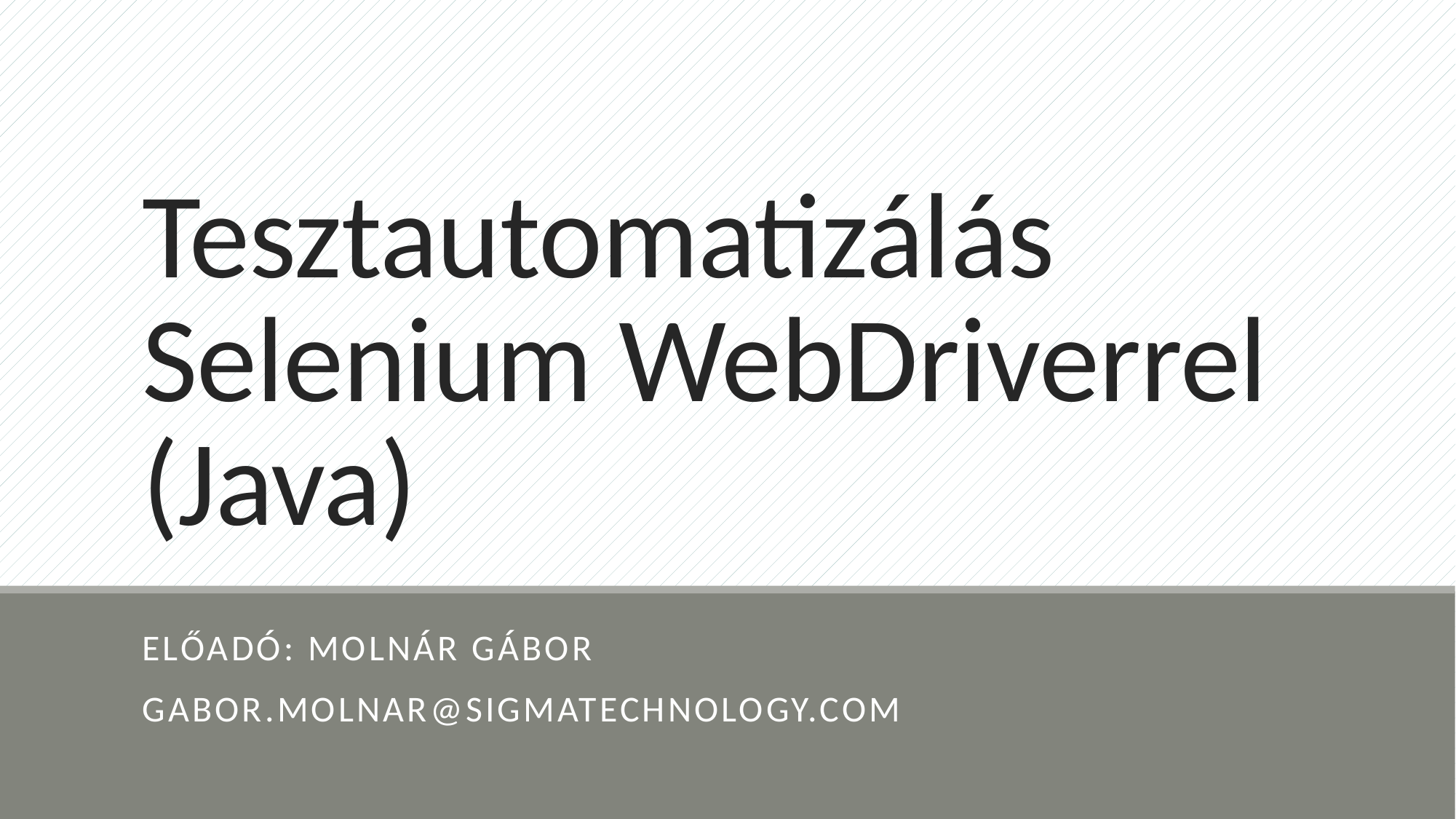

# Tesztautomatizálás Selenium WebDriverrel (Java)

Előadó: Molnár Gábor
gabor.molnar@sigmatechnology.com